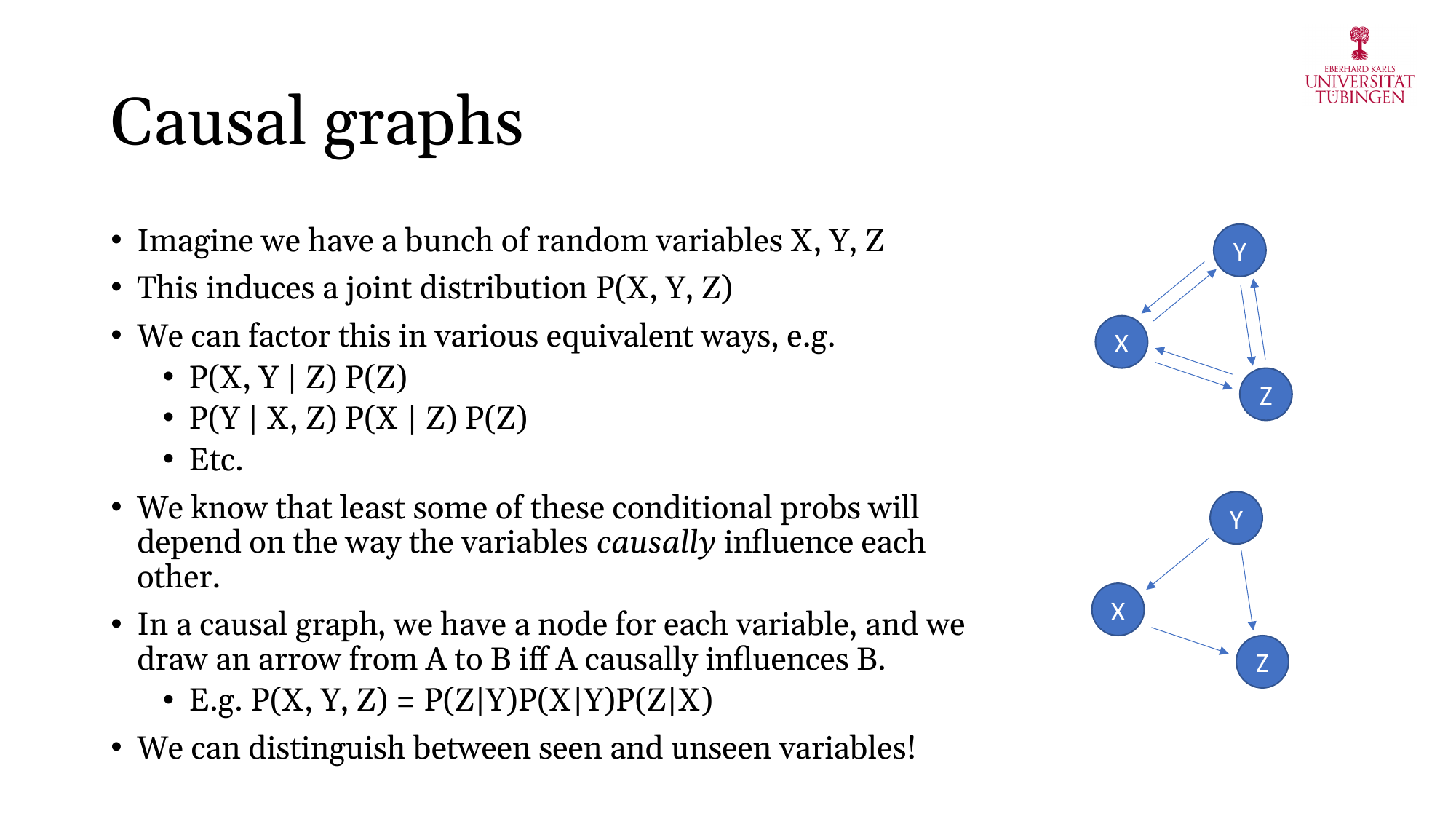

# Causal graphs
Imagine we have a bunch of random variables X, Y, Z
This induces a joint distribution P(X, Y, Z)
We can factor this in various equivalent ways, e.g.
P(X, Y | Z) P(Z)
P(Y | X, Z) P(X | Z) P(Z)
Etc.
We know that least some of these conditional probs will depend on the way the variables causally influence each other.
In a causal graph, we have a node for each variable, and we draw an arrow from A to B iff A causally influences B.
E.g. P(X, Y, Z) = P(Z|Y)P(X|Y)P(Z|X)
We can distinguish between seen and unseen variables!
Y
X
Z
Y
X
Z